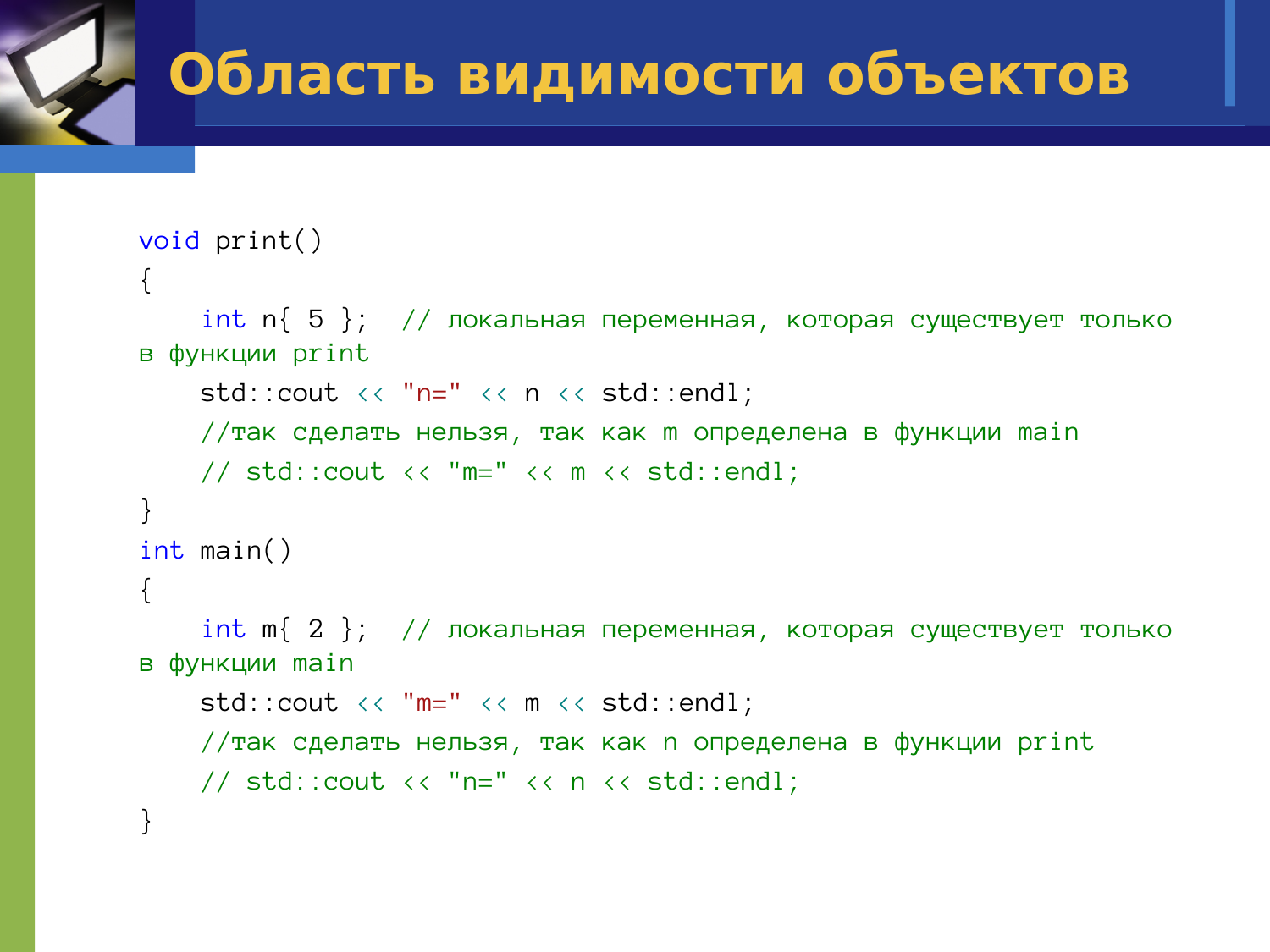

# Область видимости объектов

void print()
{
    int n{ 5 };  // локальная переменная, которая существует только в функции print
    std::cout << "n=" << n << std::endl;
    //так сделать нельзя, так как m определена в функции main
    // std::cout << "m=" << m << std::endl;
}
int main()
{
    int m{ 2 };  // локальная переменная, которая существует только в функции main
    std::cout << "m=" << m << std::endl;
    //так сделать нельзя, так как n определена в функции print
    // std::cout << "n=" << n << std::endl;
}